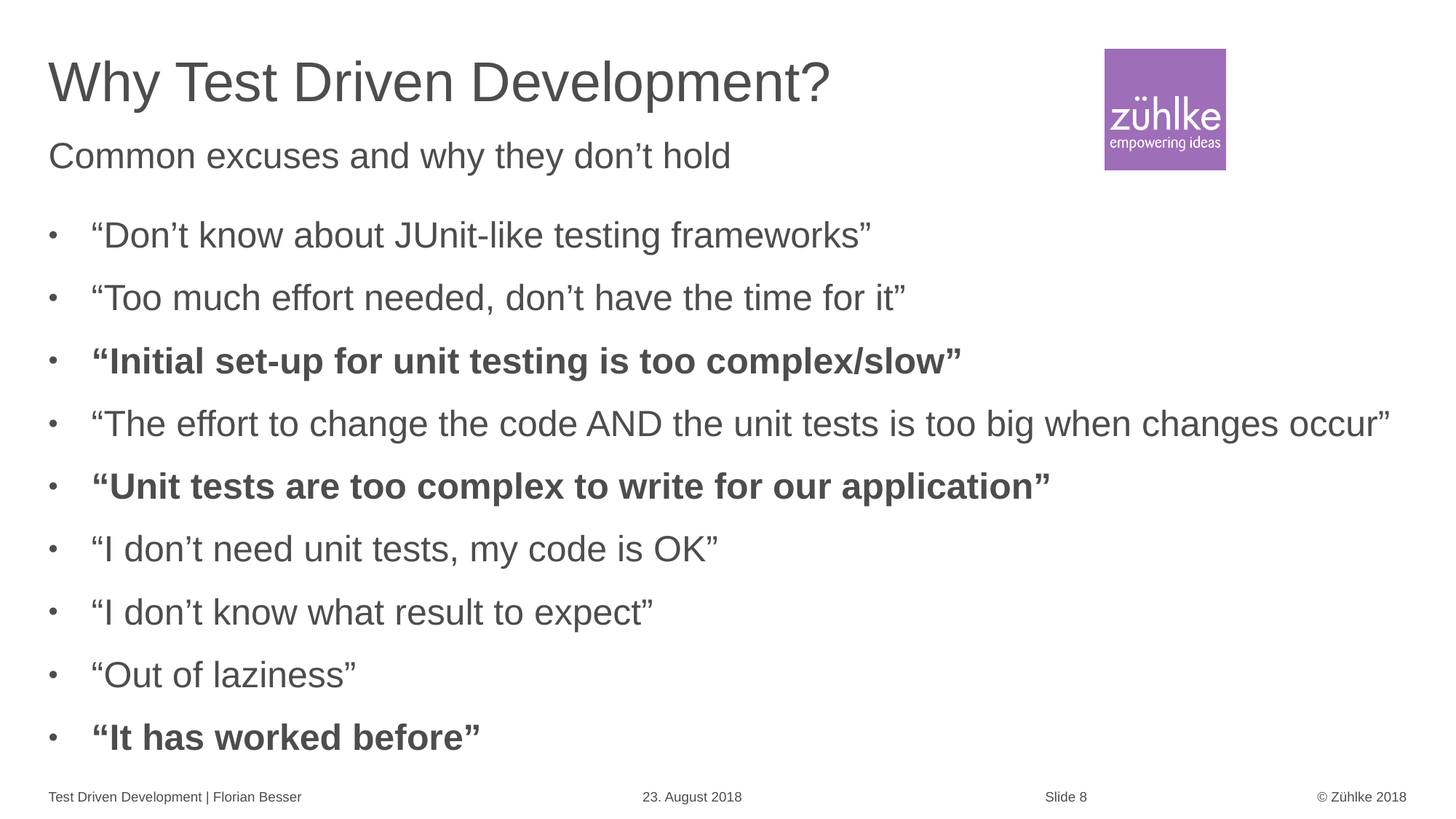

# Why Test Driven Development?
Common excuses and why they don’t hold
“Don’t know about JUnit-like testing frameworks”
“Too much effort needed, don’t have the time for it”
“Initial set-up for unit testing is too complex/slow”
“The effort to change the code AND the unit tests is too big when changes occur”
“Unit tests are too complex to write for our application”
“I don’t need unit tests, my code is OK”
“I don’t know what result to expect”
“Out of laziness”
“It has worked before”